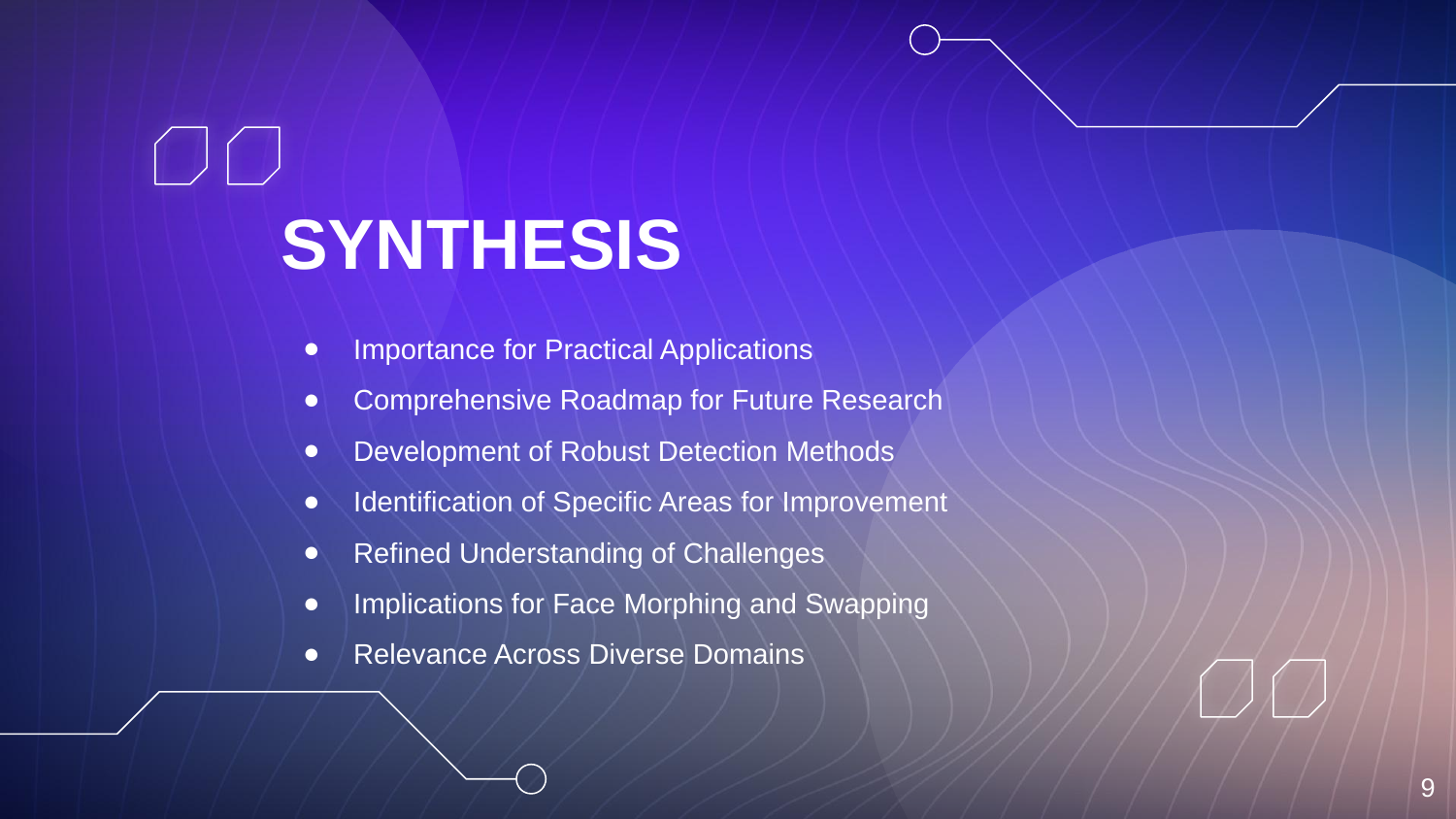

# SYNTHESIS
Importance for Practical Applications
Comprehensive Roadmap for Future Research
Development of Robust Detection Methods
Identification of Specific Areas for Improvement
Refined Understanding of Challenges
Implications for Face Morphing and Swapping
Relevance Across Diverse Domains

9